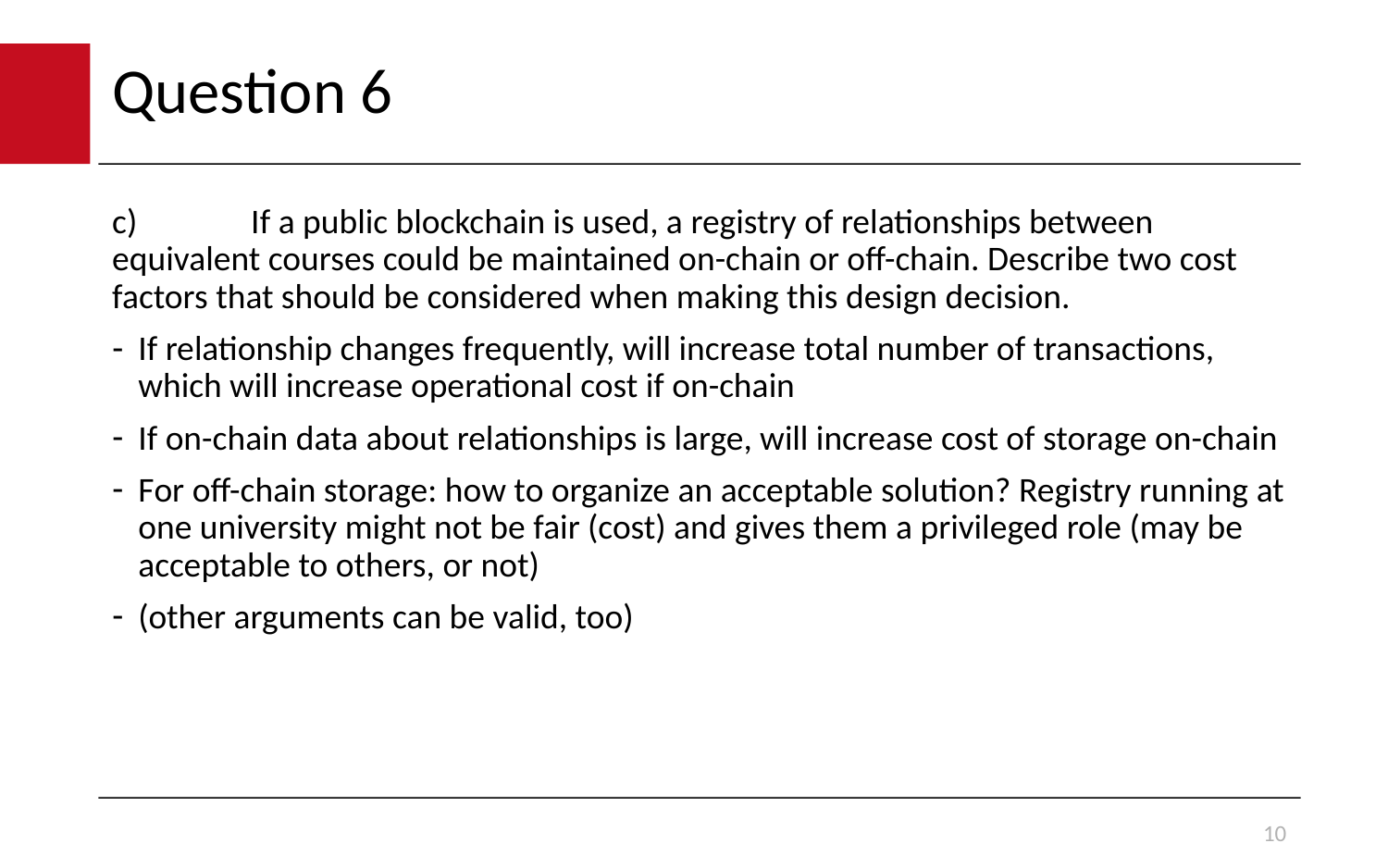

# Question 6
c)	If a public blockchain is used, a registry of relationships between equivalent courses could be maintained on-chain or off-chain. Describe two cost factors that should be considered when making this design decision.
If relationship changes frequently, will increase total number of transactions, which will increase operational cost if on-chain
If on-chain data about relationships is large, will increase cost of storage on-chain
For off-chain storage: how to organize an acceptable solution? Registry running at one university might not be fair (cost) and gives them a privileged role (may be acceptable to others, or not)
(other arguments can be valid, too)
10